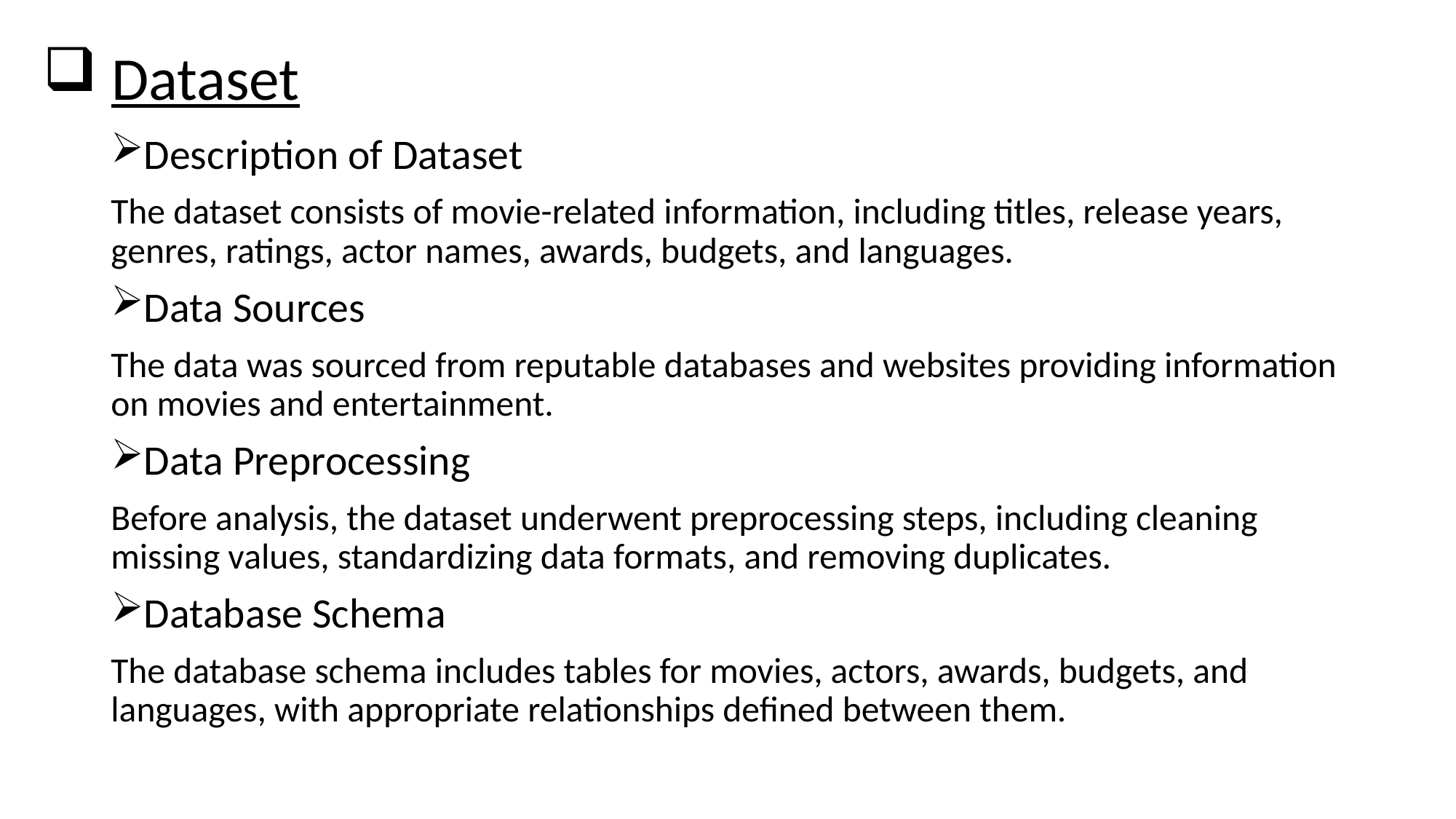

# Dataset
Description of Dataset
The dataset consists of movie-related information, including titles, release years, genres, ratings, actor names, awards, budgets, and languages.
Data Sources
The data was sourced from reputable databases and websites providing information on movies and entertainment.
Data Preprocessing
Before analysis, the dataset underwent preprocessing steps, including cleaning missing values, standardizing data formats, and removing duplicates.
Database Schema
The database schema includes tables for movies, actors, awards, budgets, and languages, with appropriate relationships defined between them.